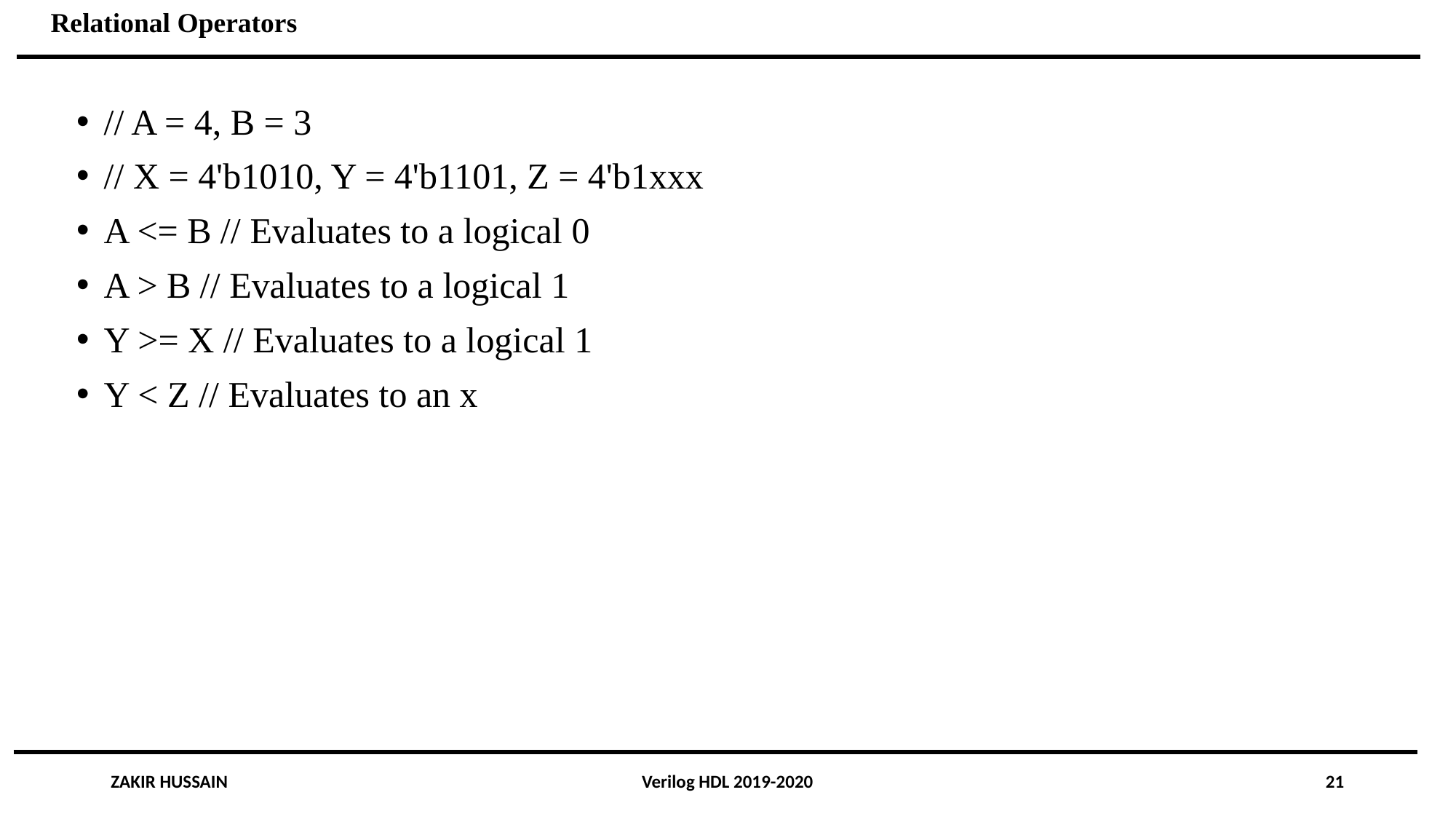

Relational Operators
// A = 4, B = 3
// X = 4'b1010, Y = 4'b1101, Z = 4'b1xxx
A <= B // Evaluates to a logical 0
A > B // Evaluates to a logical 1
Y >= X // Evaluates to a logical 1
Y < Z // Evaluates to an x
ZAKIR HUSSAIN
Verilog HDL 2019-2020
21